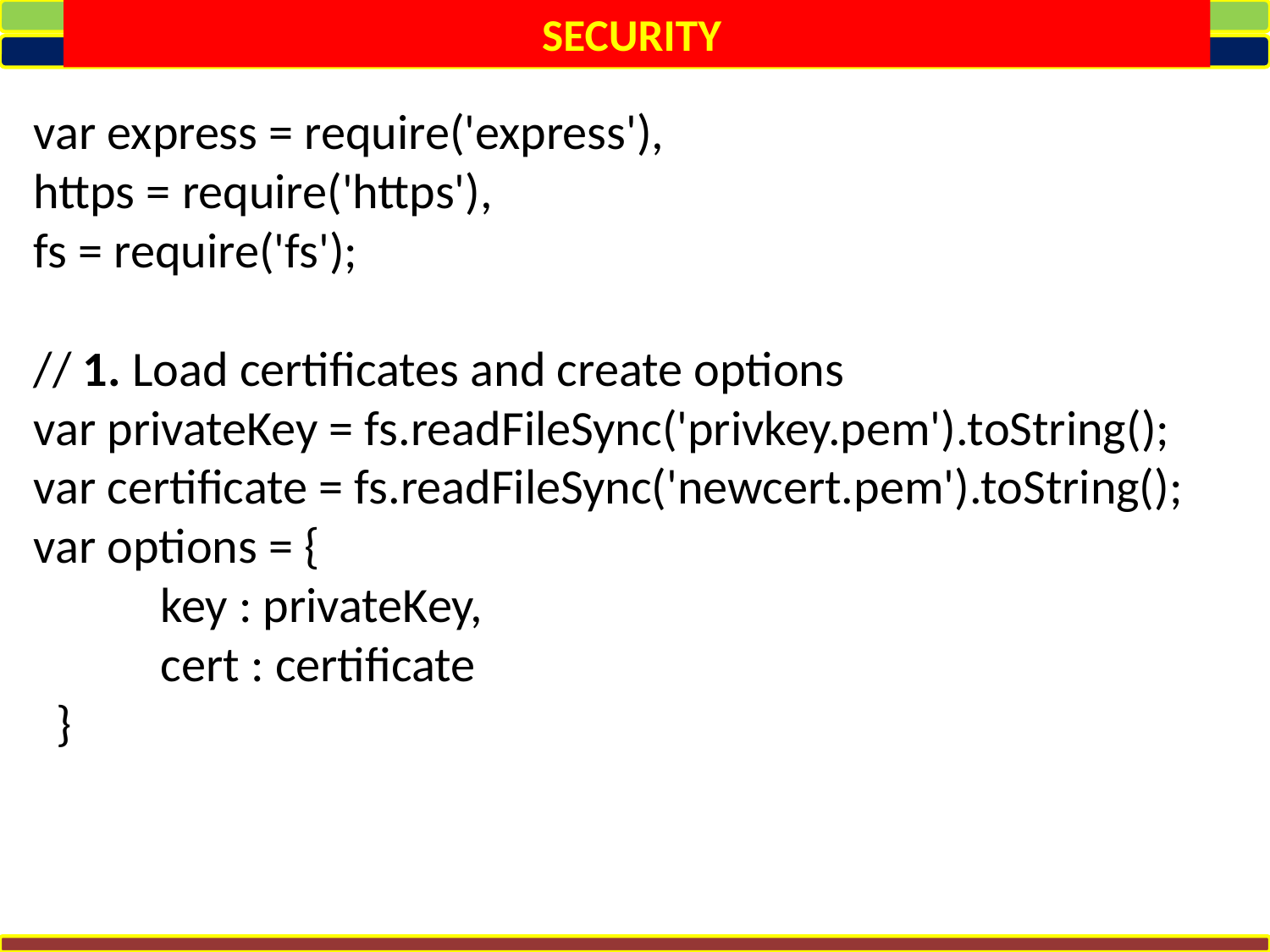

SECURITY

var express = require('express'),
https = require('https'),
fs = require('fs');

// 1. Load certificates and create options
var privateKey = fs.readFileSync('privkey.pem').toString();
var certificate = fs.readFileSync('newcert.pem').toString();
var options = {
	key : privateKey,
	cert : certificate
  }